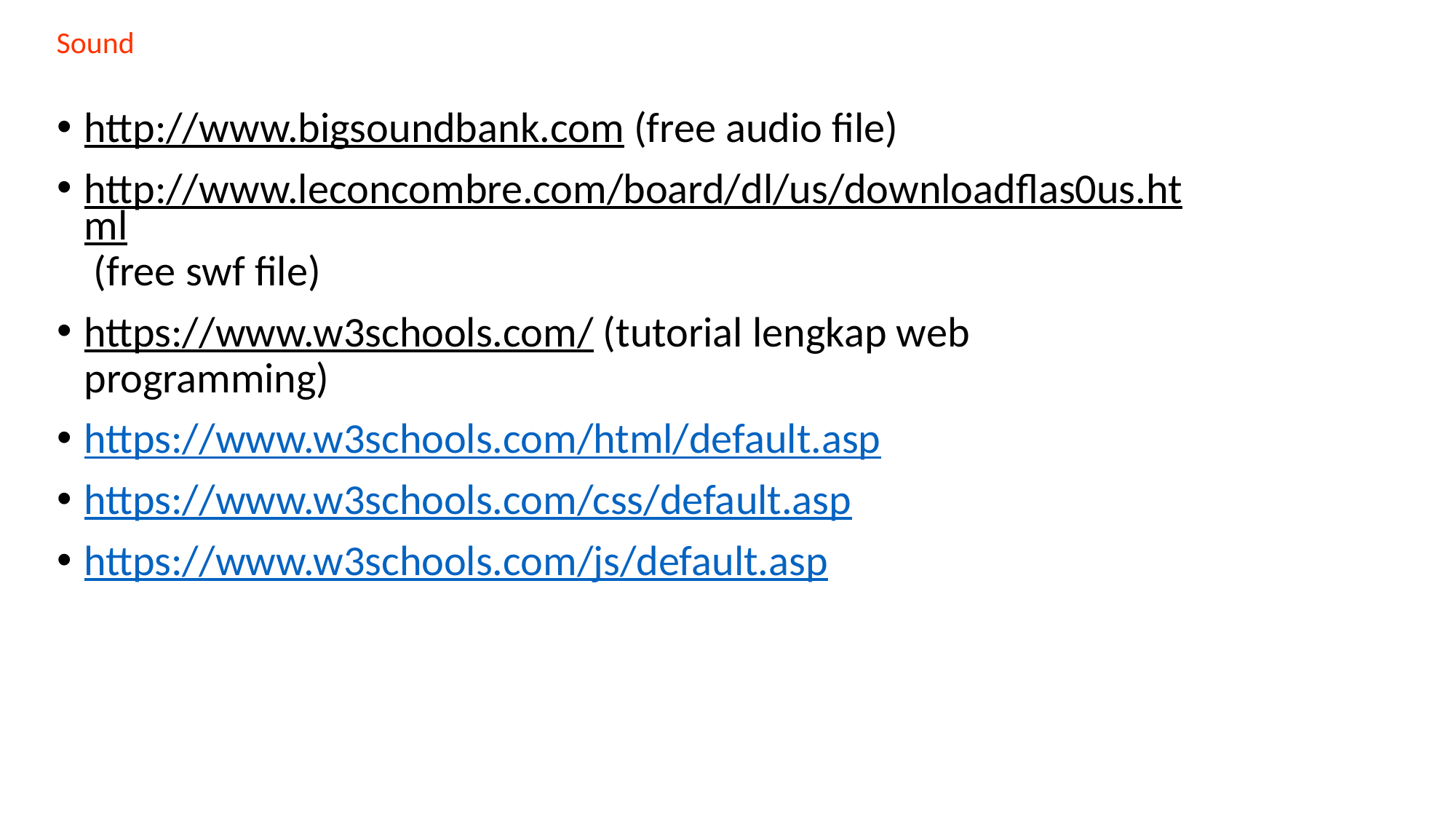

Sound
http://www.bigsoundbank.com (free audio file)
http://www.leconcombre.com/board/dl/us/downloadflas0us.html (free swf file)
https://www.w3schools.com/ (tutorial lengkap web programming)
https://www.w3schools.com/html/default.asp
https://www.w3schools.com/css/default.asp
https://www.w3schools.com/js/default.asp